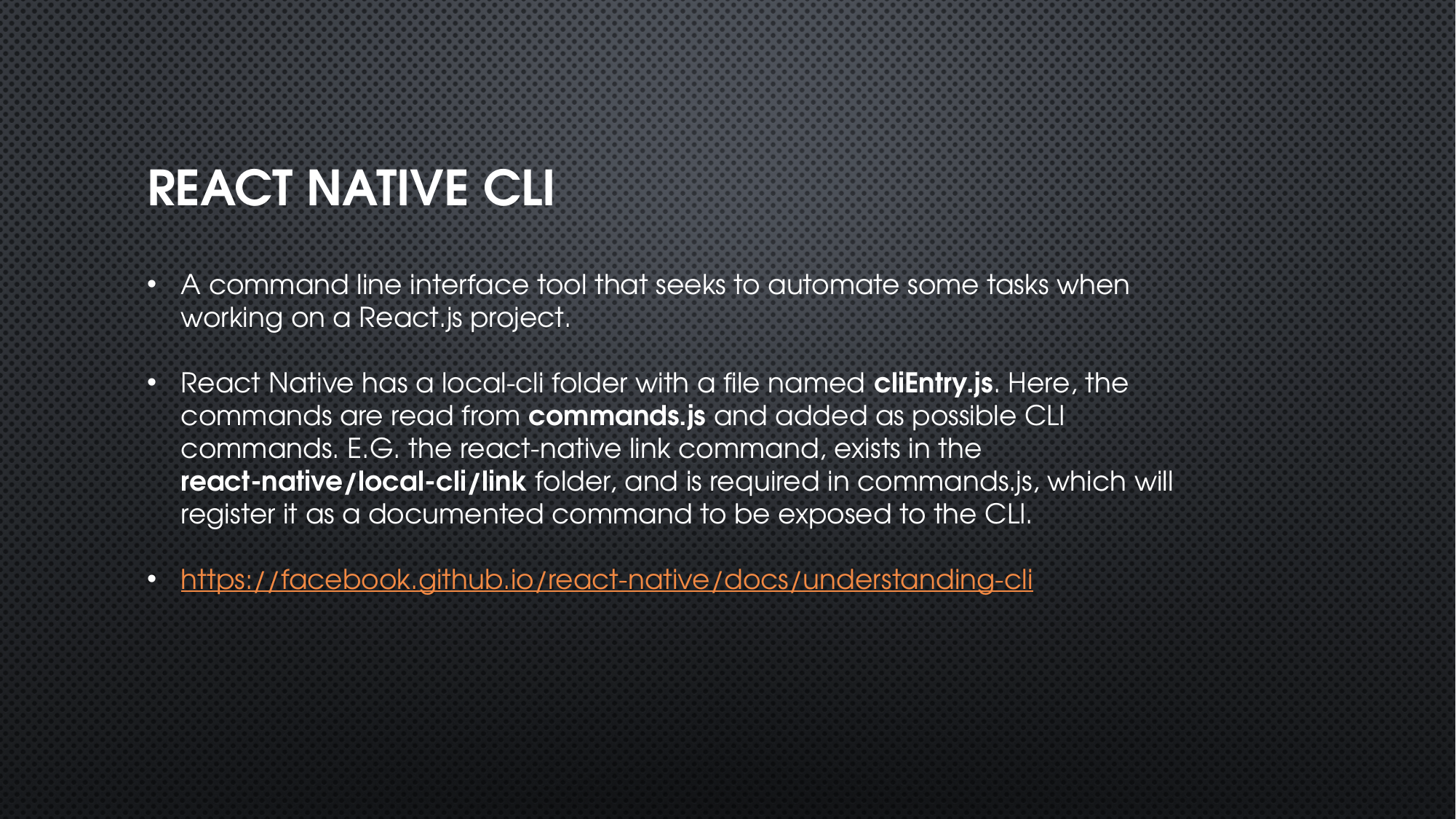

# REACt natıve clı
A command line interface tool that seeks to automate some tasks when working on a React.js project.

React Native has a local-cli folder with a file named cliEntry.js. Here, the commands are read from commands.js and added as possible CLI commands. E.G. the react-native link command, exists in the react-native/local-cli/link folder, and is required in commands.js, which will register it as a documented command to be exposed to the CLI.

https://facebook.github.io/react-native/docs/understanding-cli